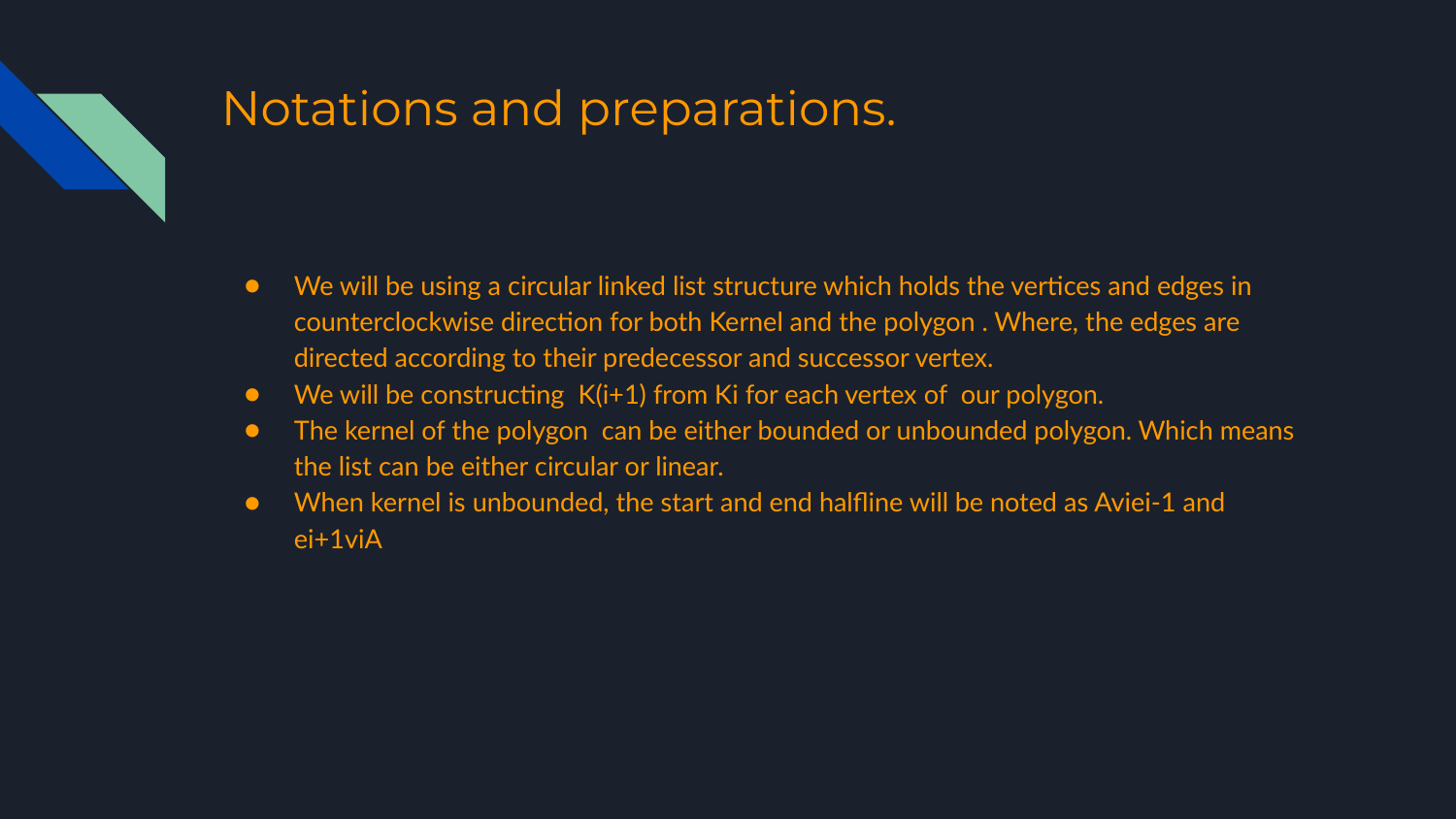

# Notations and preparations.
We will be using a circular linked list structure which holds the vertices and edges in counterclockwise direction for both Kernel and the polygon . Where, the edges are directed according to their predecessor and successor vertex.
We will be constructing  K(i+1) from Ki for each vertex of  our polygon.
The kernel of the polygon  can be either bounded or unbounded polygon. Which means the list can be either circular or linear.
When kernel is unbounded, the start and end halfline will be noted as Aviei-1 and  ei+1viA